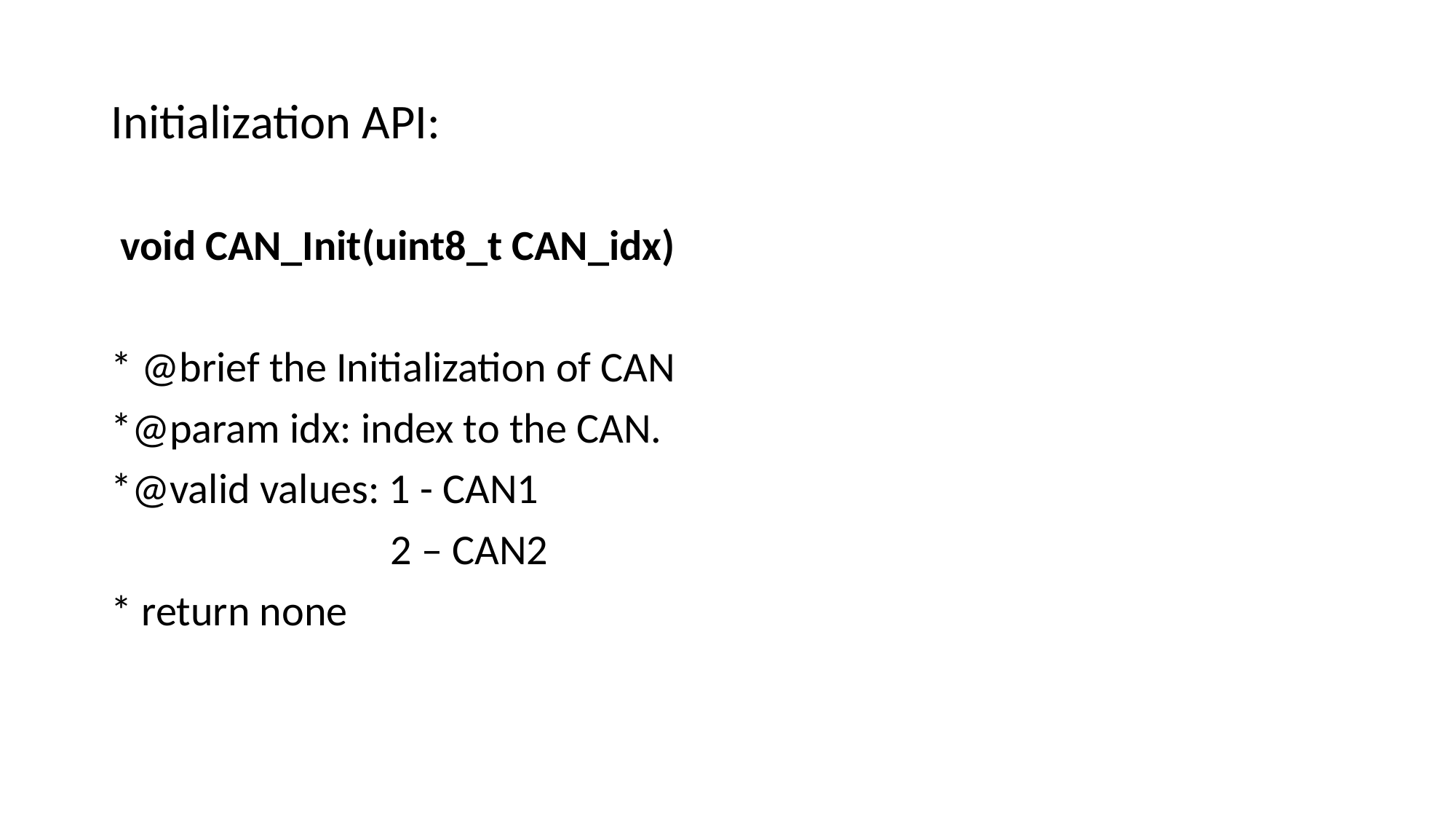

# Initialization API:
 void CAN_Init(uint8_t CAN_idx)

* @brief the Initialization of CAN
*@param idx: index to the CAN.
*@valid values: 1 - CAN1
                             2 – CAN2
* return none